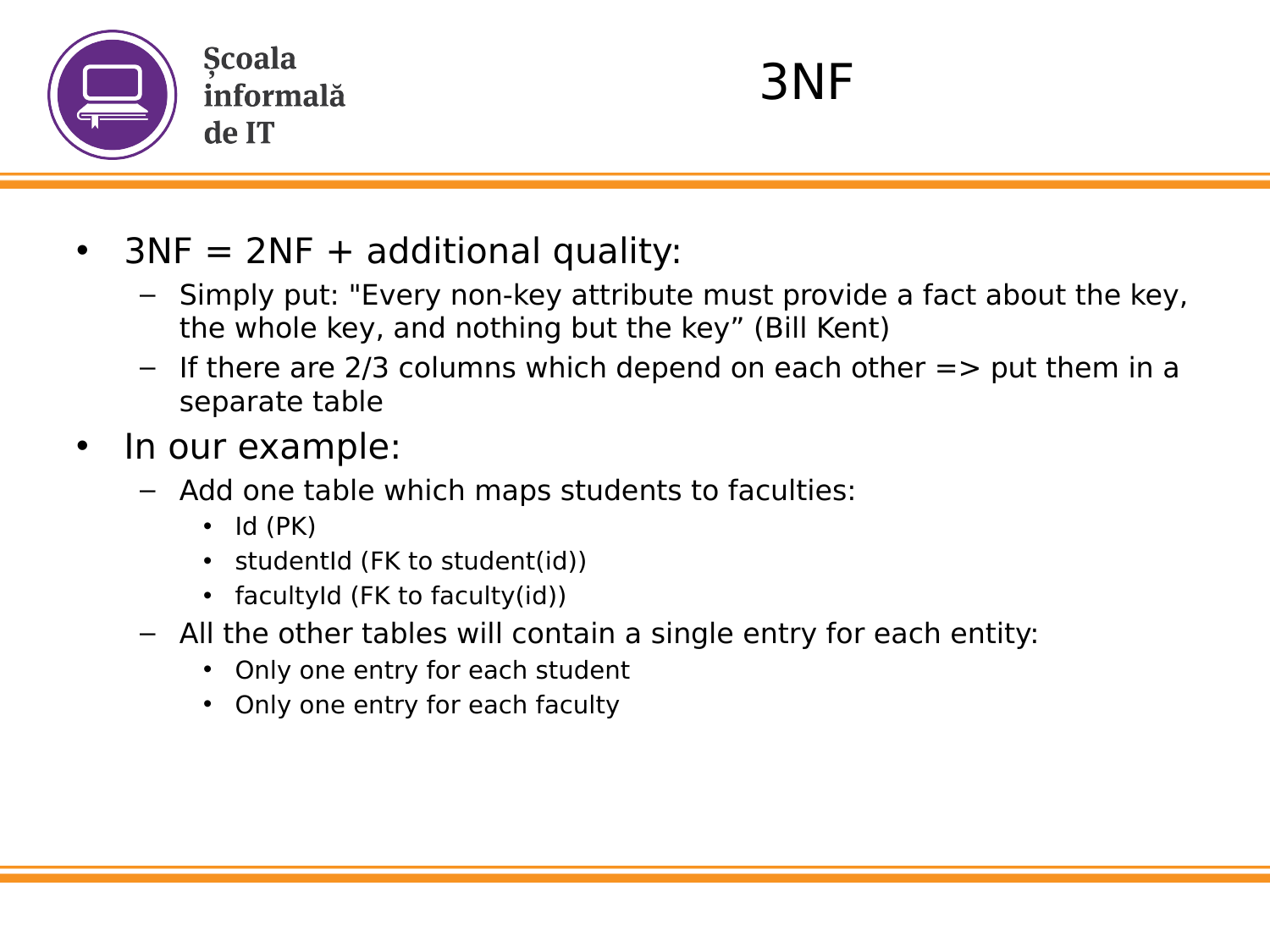

# 3NF
3NF = 2NF + additional quality:
Simply put: "Every non-key attribute must provide a fact about the key, the whole key, and nothing but the key” (Bill Kent)
If there are 2/3 columns which depend on each other => put them in a separate table
In our example:
Add one table which maps students to faculties:
Id (PK)
studentId (FK to student(id))
facultyId (FK to faculty(id))
All the other tables will contain a single entry for each entity:
Only one entry for each student
Only one entry for each faculty